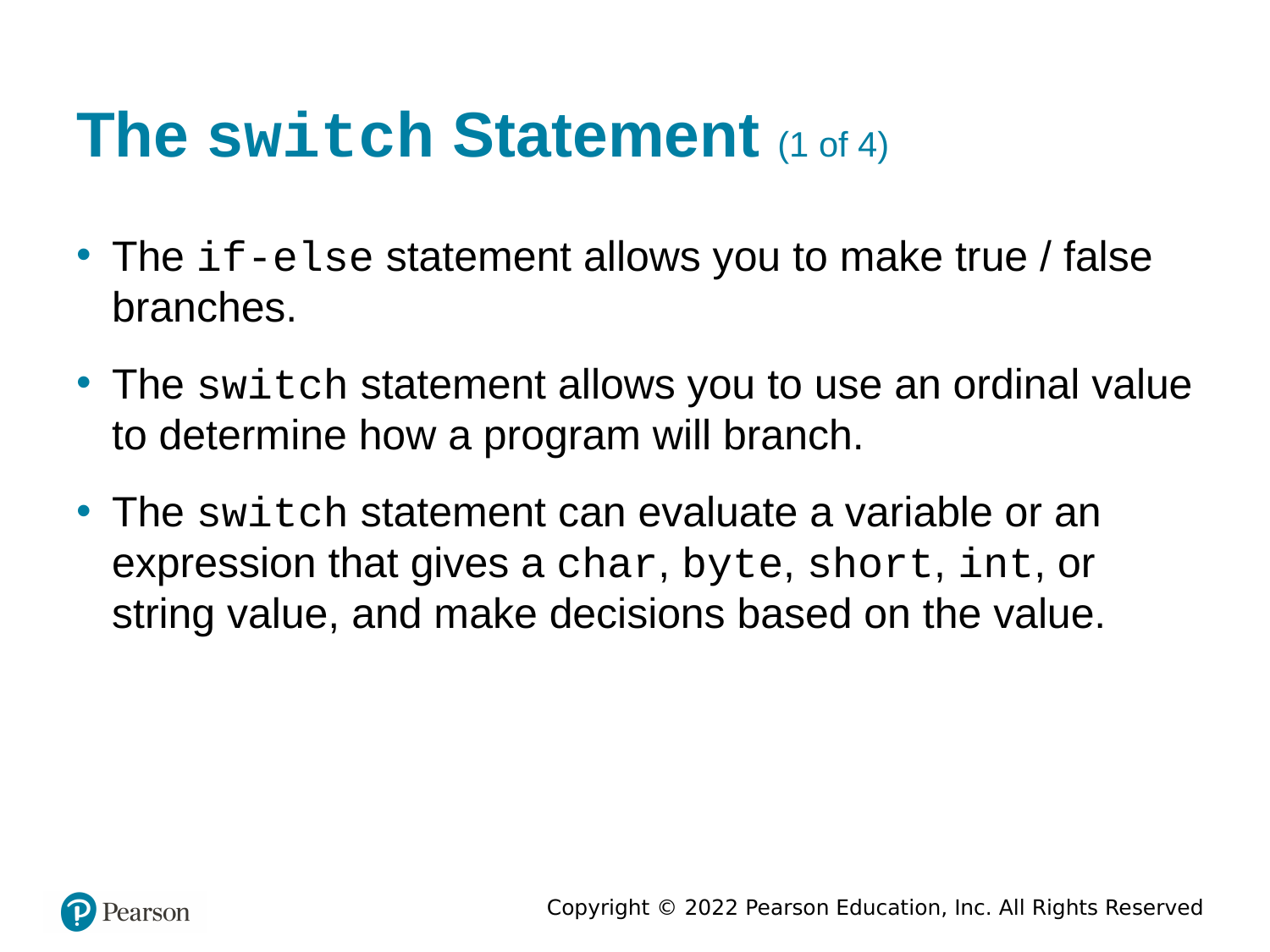

# The switch Statement (1 of 4)
The if-else statement allows you to make true / false branches.
The switch statement allows you to use an ordinal value to determine how a program will branch.
The switch statement can evaluate a variable or an expression that gives a char, byte, short, int, or string value, and make decisions based on the value.